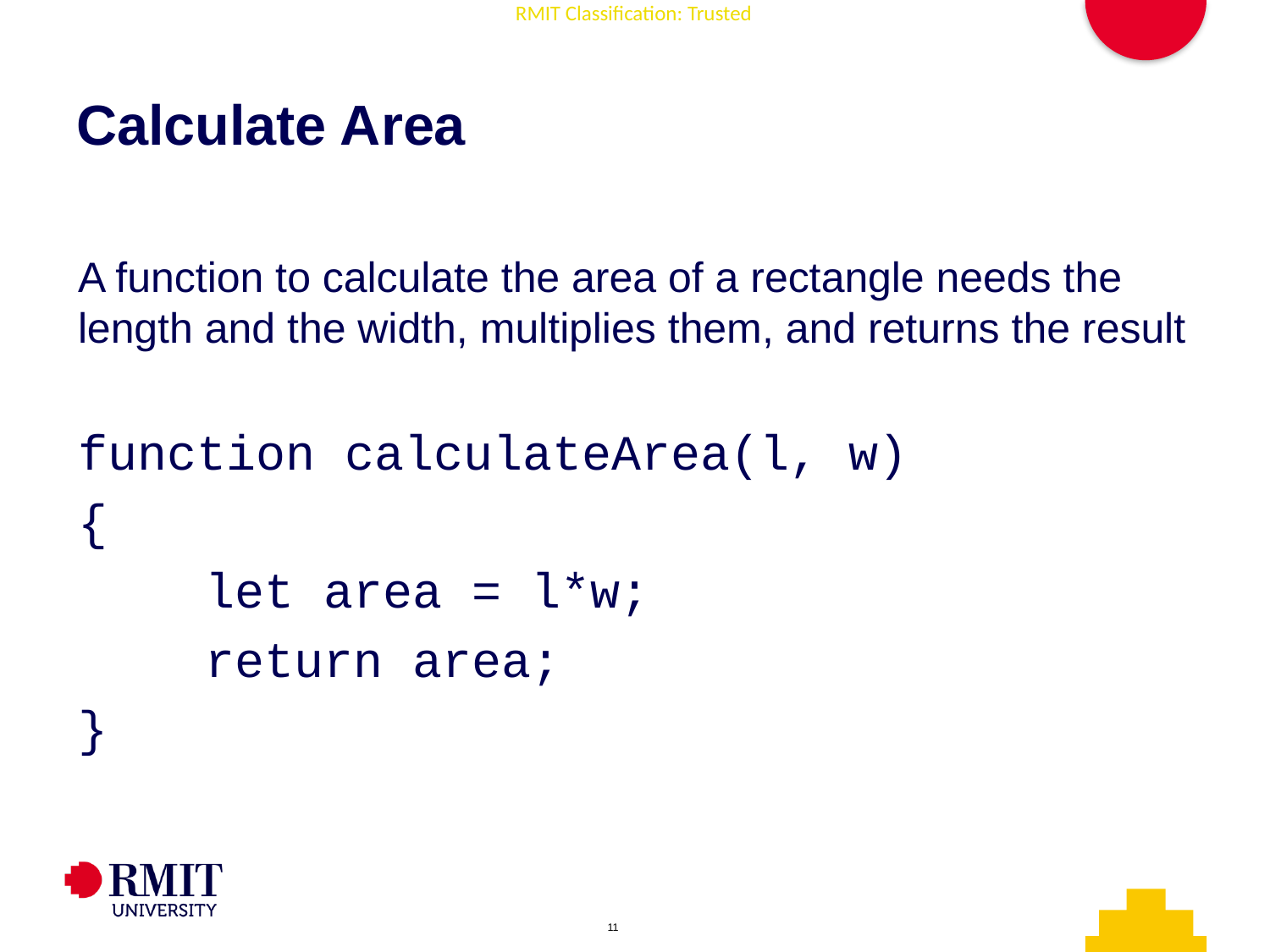

# Calculate Area
A function to calculate the area of a rectangle needs the length and the width, multiplies them, and returns the result

function calculateArea(l, w)
{
	let area = l*w;
	return area;
}

AD006 Associate Degree in IT